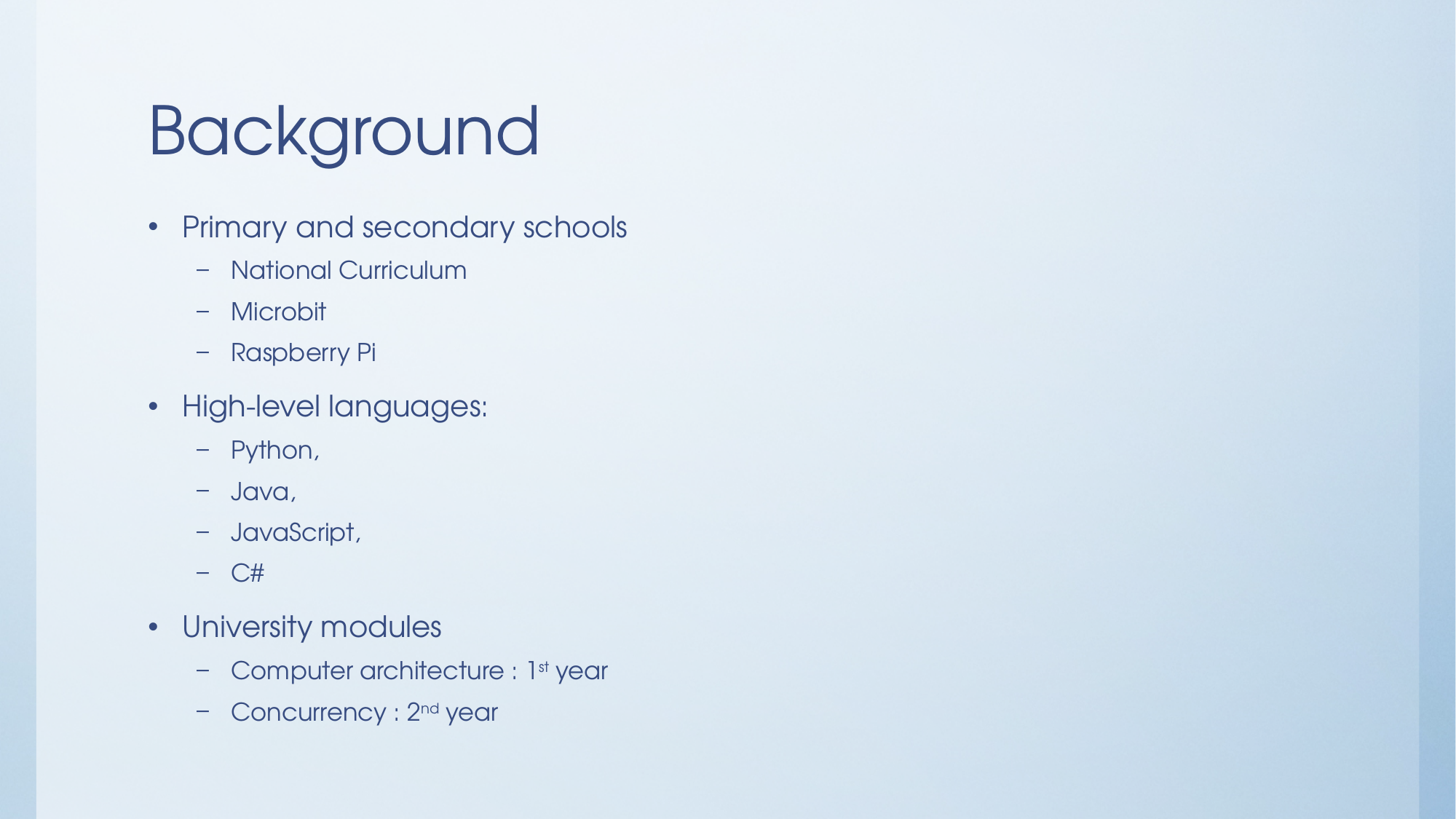

# Background
Primary and secondary schools
National Curriculum
Microbit
Raspberry Pi
High-level languages:
Python,
Java,
JavaScript,
C#
University modules
Computer architecture : 1st year
Concurrency : 2nd year